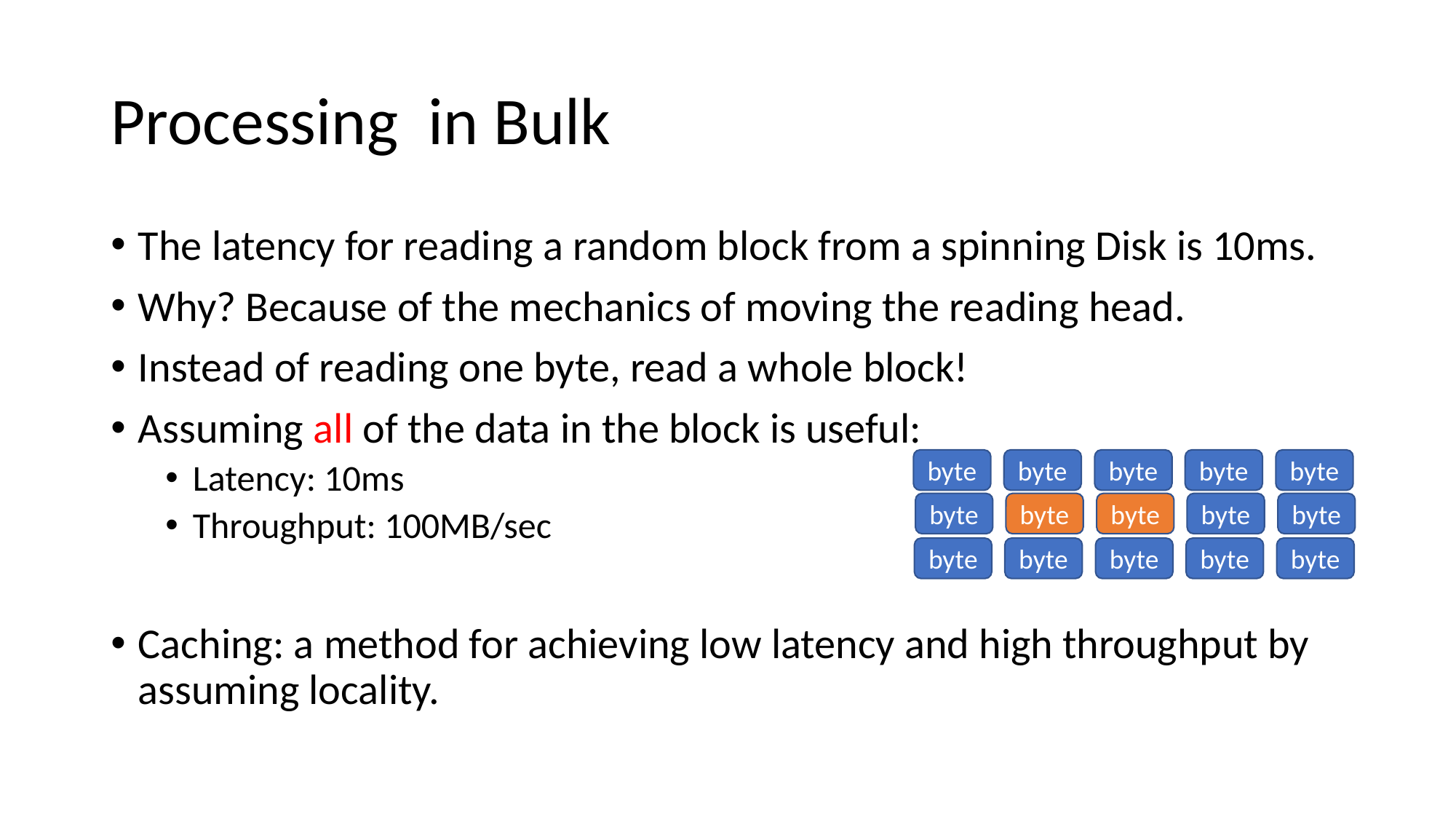

# Processing  in Bulk
The latency for reading a random block from a spinning Disk is 10ms.
Why? Because of the mechanics of moving the reading head.
Instead of reading one byte, read a whole block!
Assuming all of the data in the block is useful:
Latency: 10ms
Throughput: 100MB/sec

Caching: a method for achieving low latency and high throughput by assuming locality.
byte
byte
byte
byte
byte
byte
byte
byte
byte
byte
byte
byte
byte
byte
byte